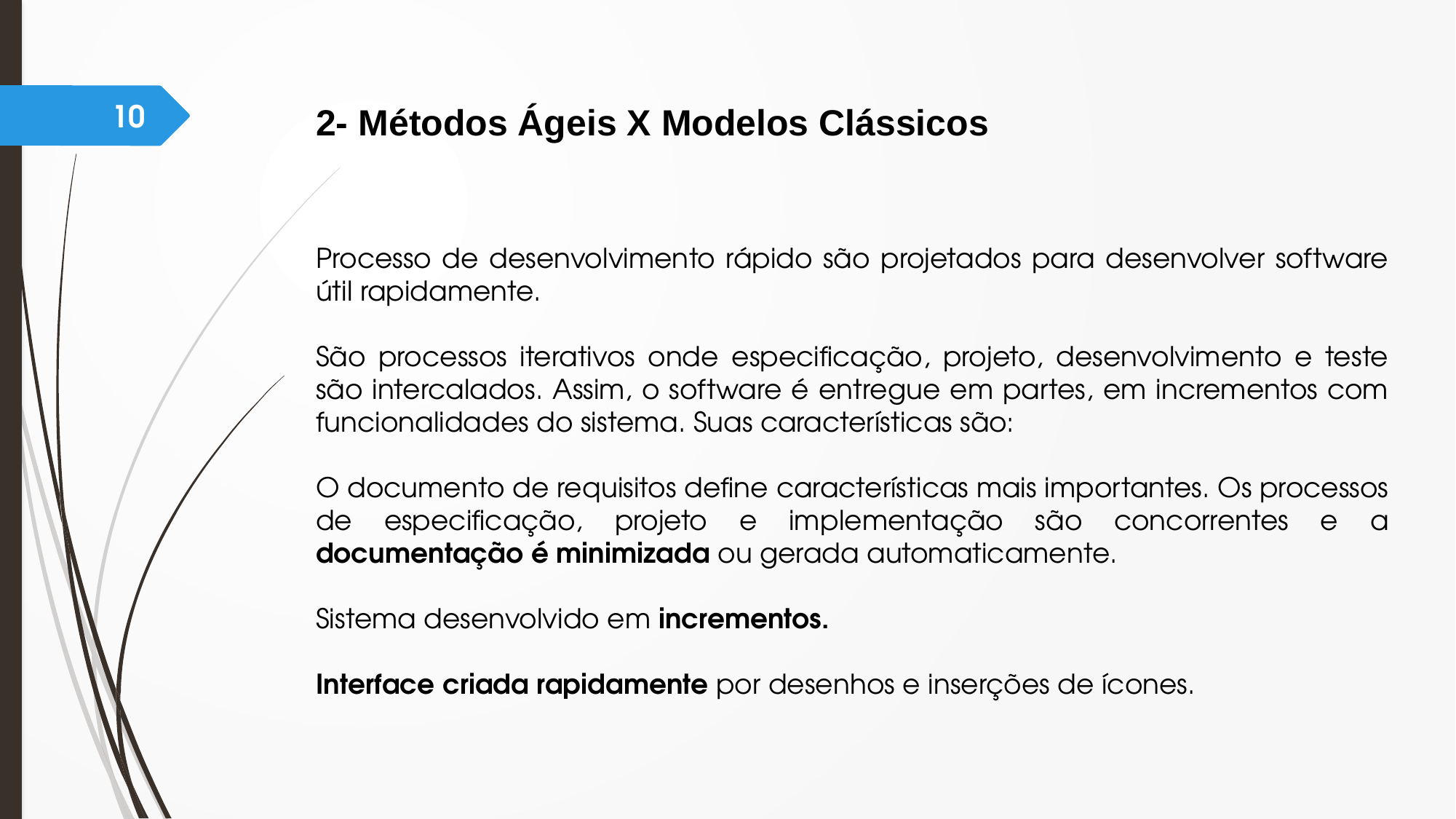

10
2- Métodos Ágeis X Modelos Clássicos

Processo de desenvolvimento rápido são projetados para desenvolver software útil rapidamente.

São processos iterativos onde especificação, projeto, desenvolvimento e teste são intercalados. Assim, o software é entregue em partes, em incrementos com funcionalidades do sistema. Suas características são:

O documento de requisitos define características mais importantes. Os processos de especificação, projeto e implementação são concorrentes e a documentação é minimizada ou gerada automaticamente.

Sistema desenvolvido em incrementos.

Interface criada rapidamente por desenhos e inserções de ícones.